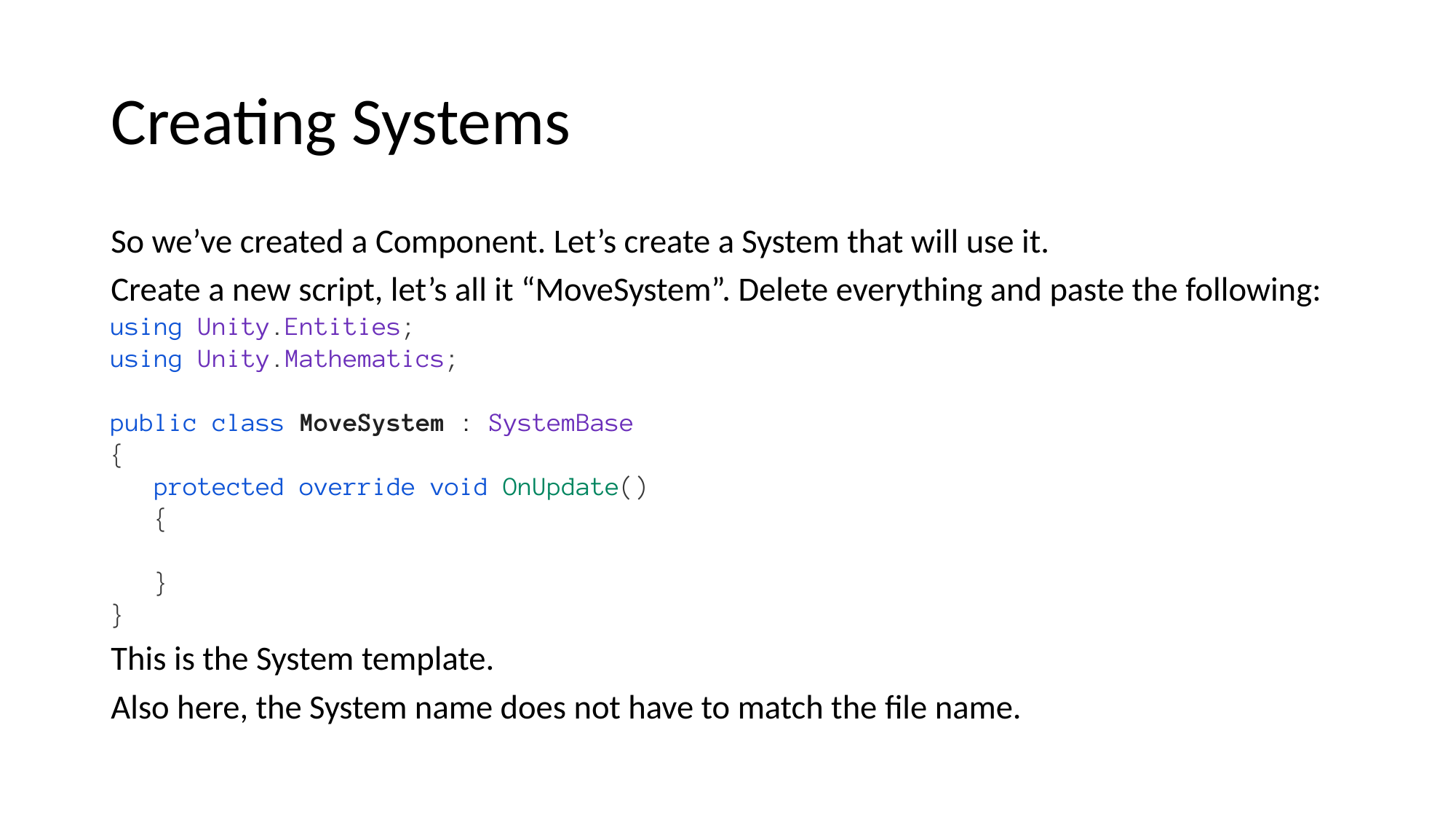

# Creating Systems
So we’ve created a Component. Let’s create a System that will use it.
Create a new script, let’s all it “MoveSystem”. Delete everything and paste the following:
using Unity.Entities;
using Unity.Mathematics;
public class MoveSystem : SystemBase
{
   protected override void OnUpdate()
   {
   }
}
This is the System template.
Also here, the System name does not have to match the file name.